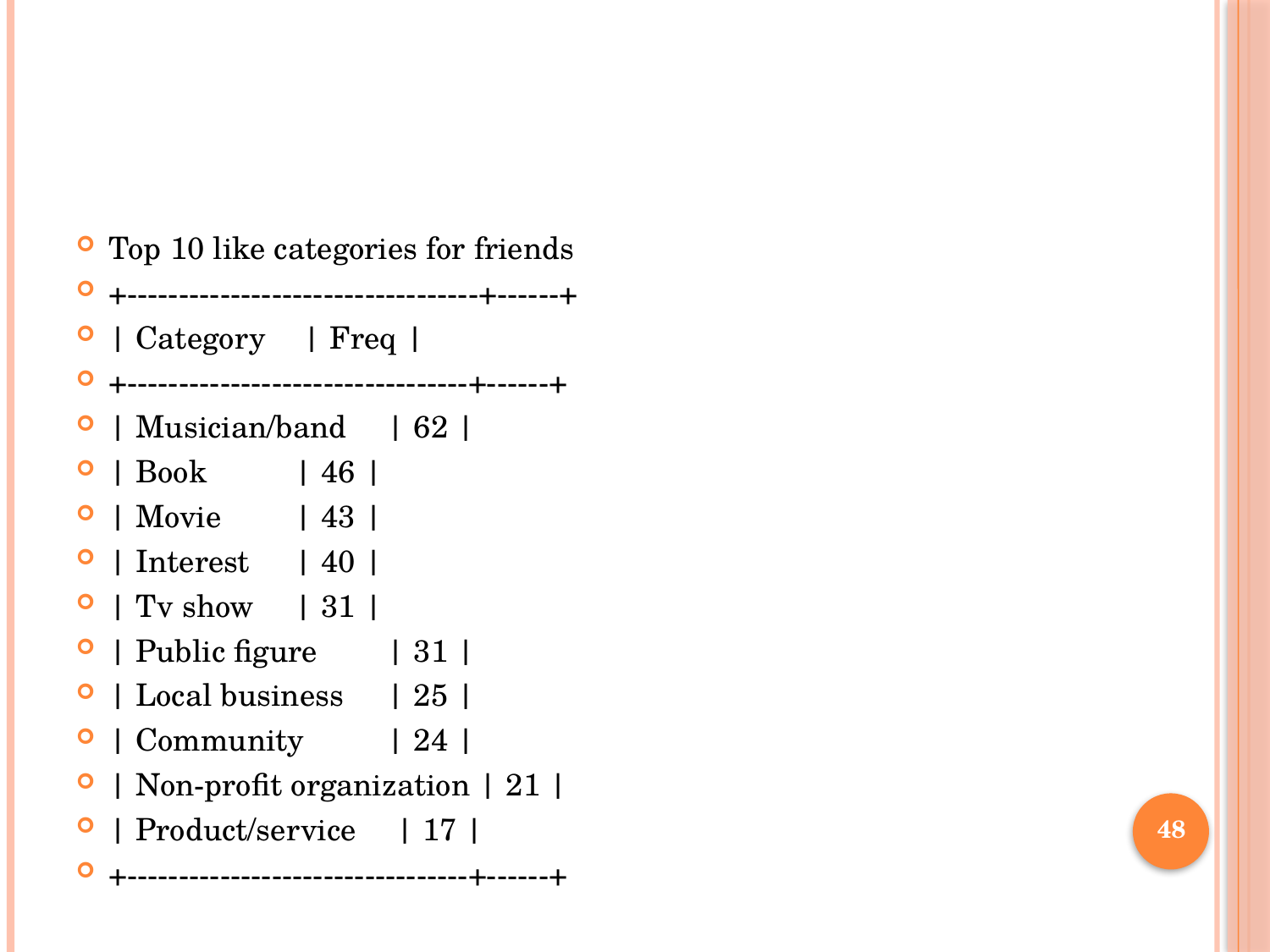

#
Top 10 like categories for friends
+----------------------------------+------+
| Category		 | Freq |
+---------------------------------+------+
| Musician/band 	| 62 |
| Book		| 46 |
| Movie 		| 43 |
| Interest		| 40 |
| Tv show 		| 31 |
| Public figure 		| 31 |
| Local business 	| 25 |
| Community 		| 24 |
| Non-profit organization | 21 |
| Product/service	 | 17 |
+---------------------------------+------+
48